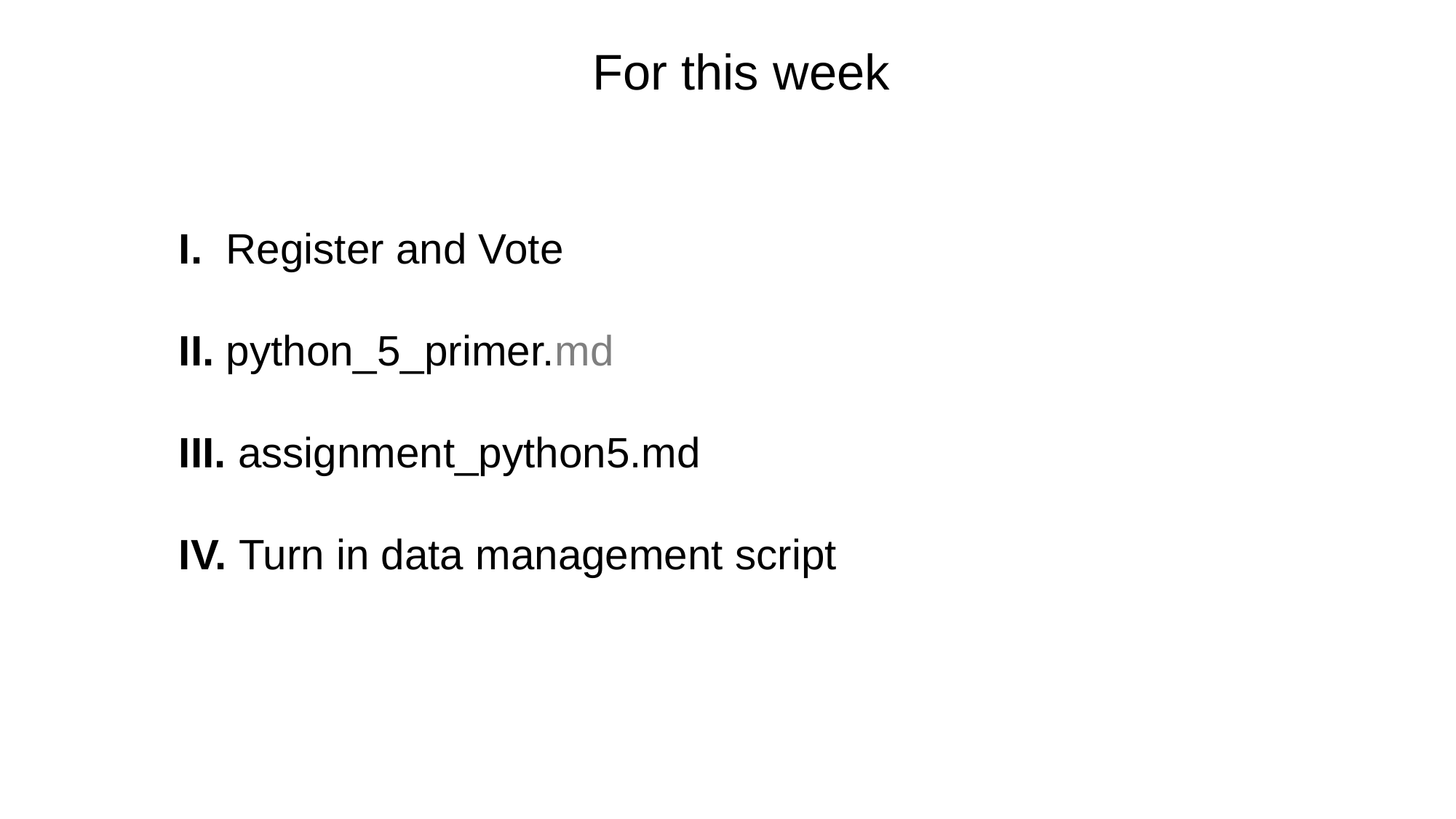

For this week
I.  Register and Vote

II. python_5_primer.md

III. assignment_python5.md

IV. Turn in data management script